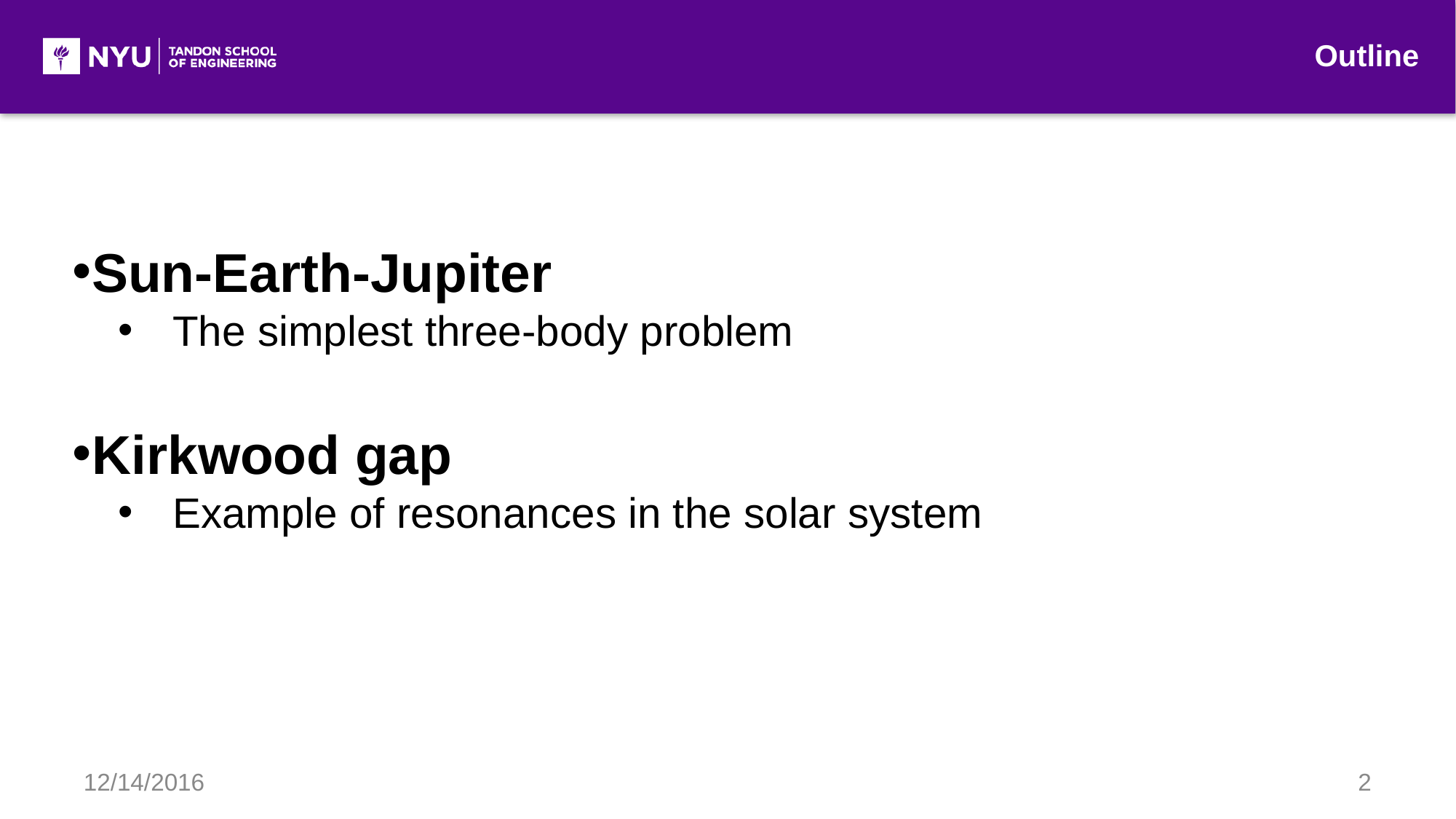

Outline
Sun-Earth-Jupiter
The simplest three-body problem

Kirkwood gap
Example of resonances in the solar system

12/14/2016
2